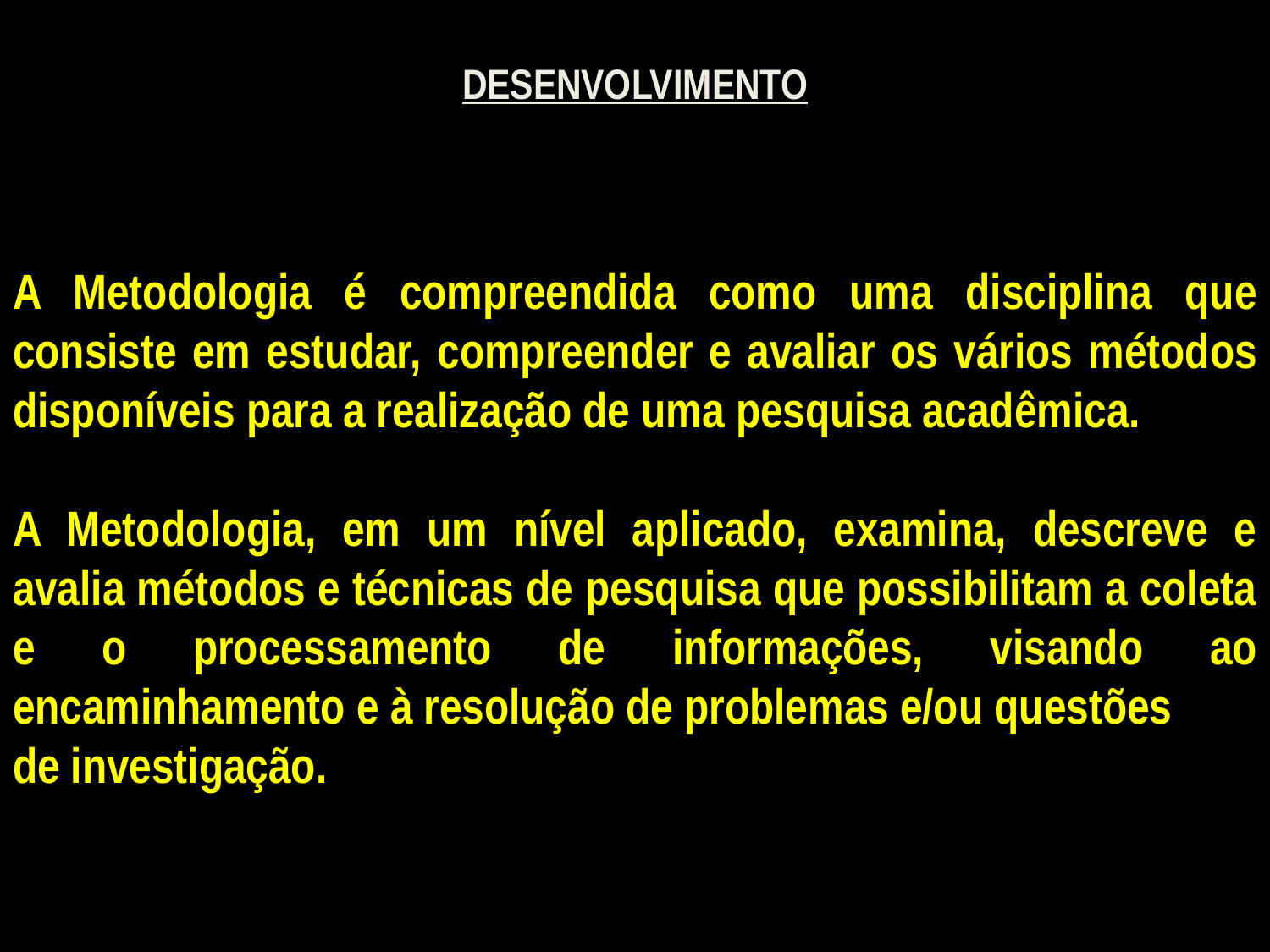

DESENVOLVIMENTO

A Metodologia é compreendida como uma disciplina que consiste em estudar, compreender e avaliar os vários métodos disponíveis para a realização de uma pesquisa acadêmica.

A Metodologia, em um nível aplicado, examina, descreve e avalia métodos e técnicas de pesquisa que possibilitam a coleta e o processamento de informações, visando ao encaminhamento e à resolução de problemas e/ou questões
de investigação.